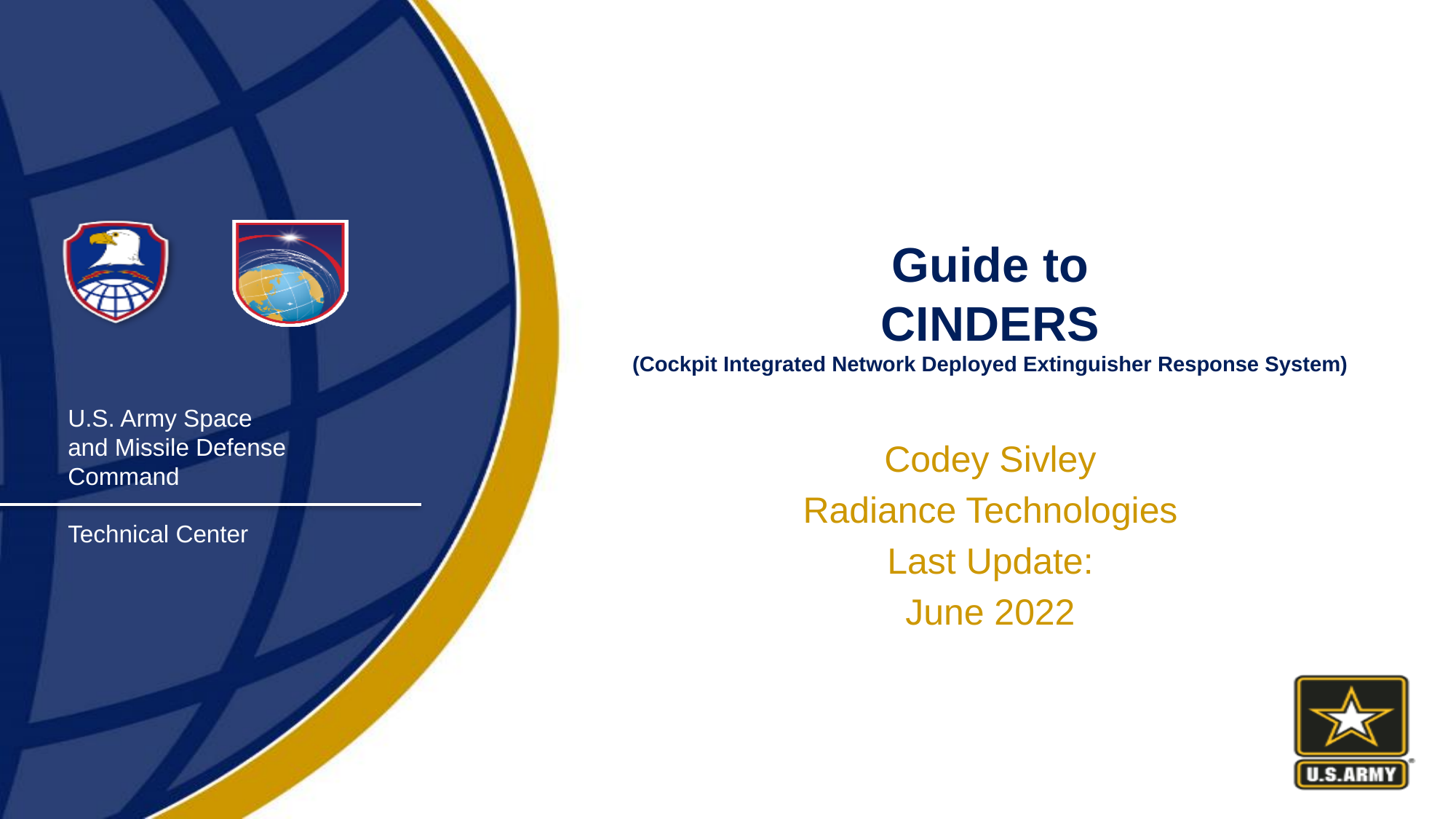

# Guide to CINDERS (Cockpit Integrated Network Deployed Extinguisher Response System)
Codey Sivley
Radiance Technologies
Last Update:
June 2022